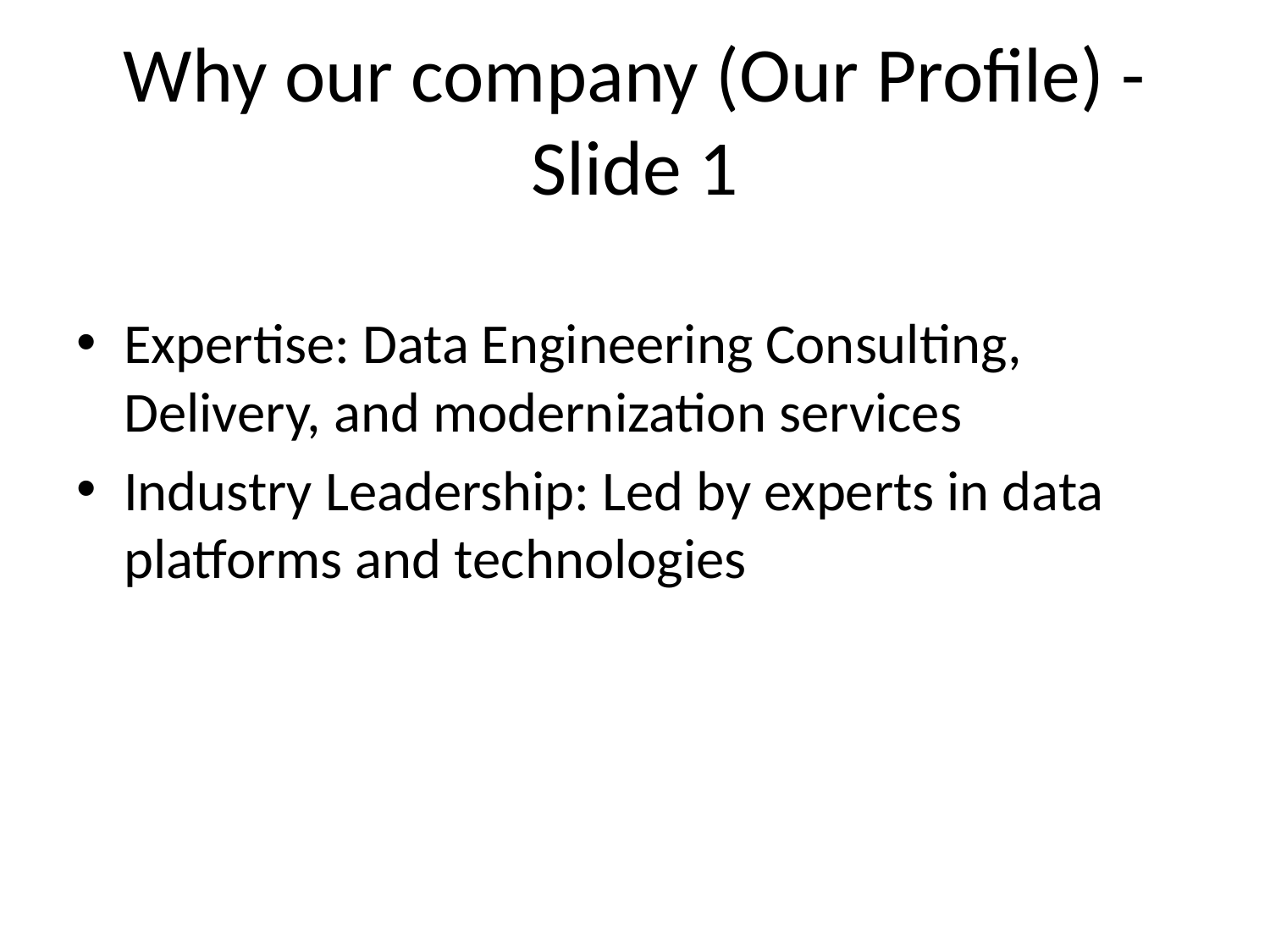

# Why our company (Our Profile) - Slide 1

Expertise: Data Engineering Consulting, Delivery, and modernization services
Industry Leadership: Led by experts in data platforms and technologies